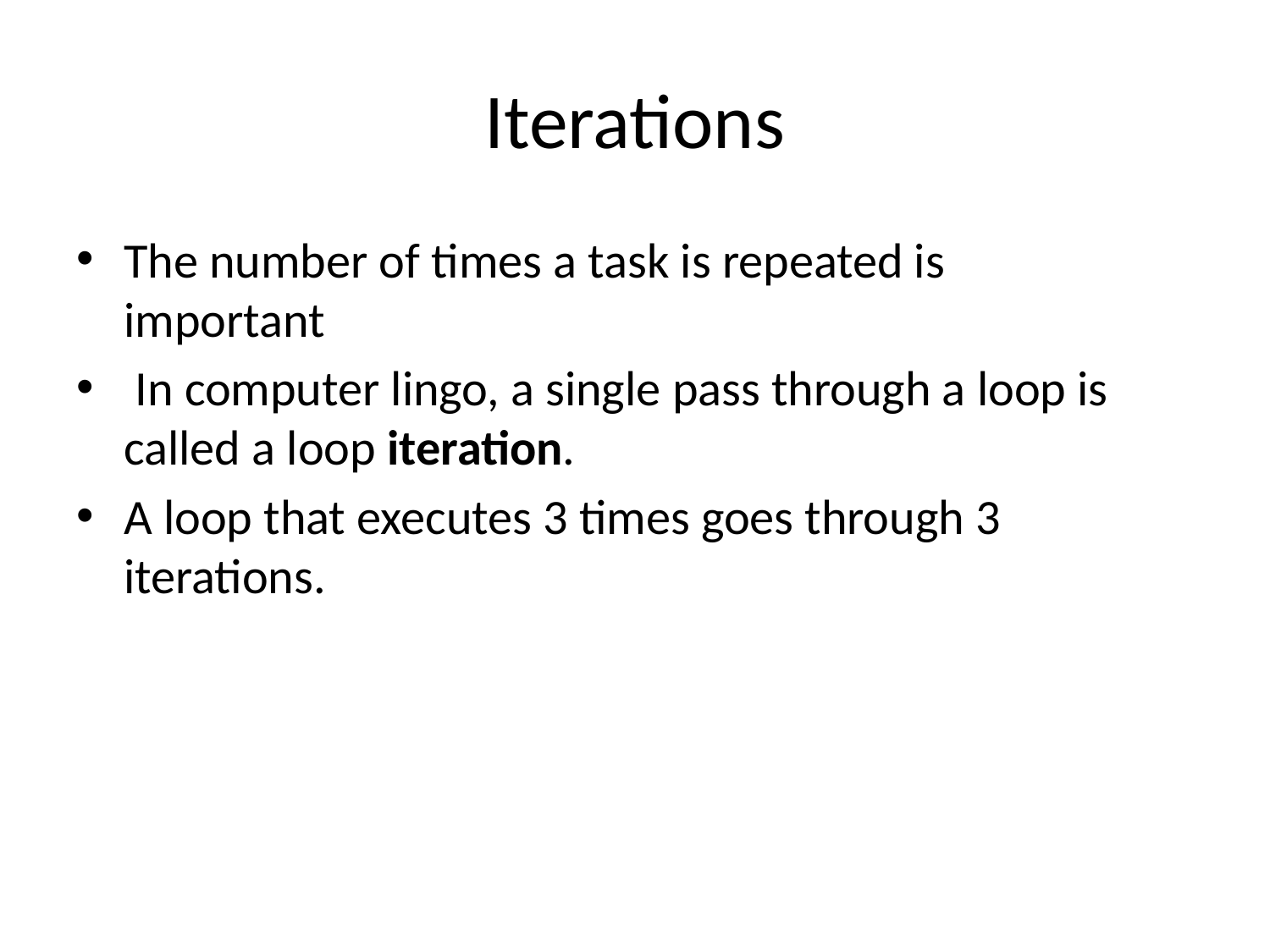

# Iterations
The number of times a task is repeated is important
 In computer lingo, a single pass through a loop is called a loop iteration.
A loop that executes 3 times goes through 3 iterations.